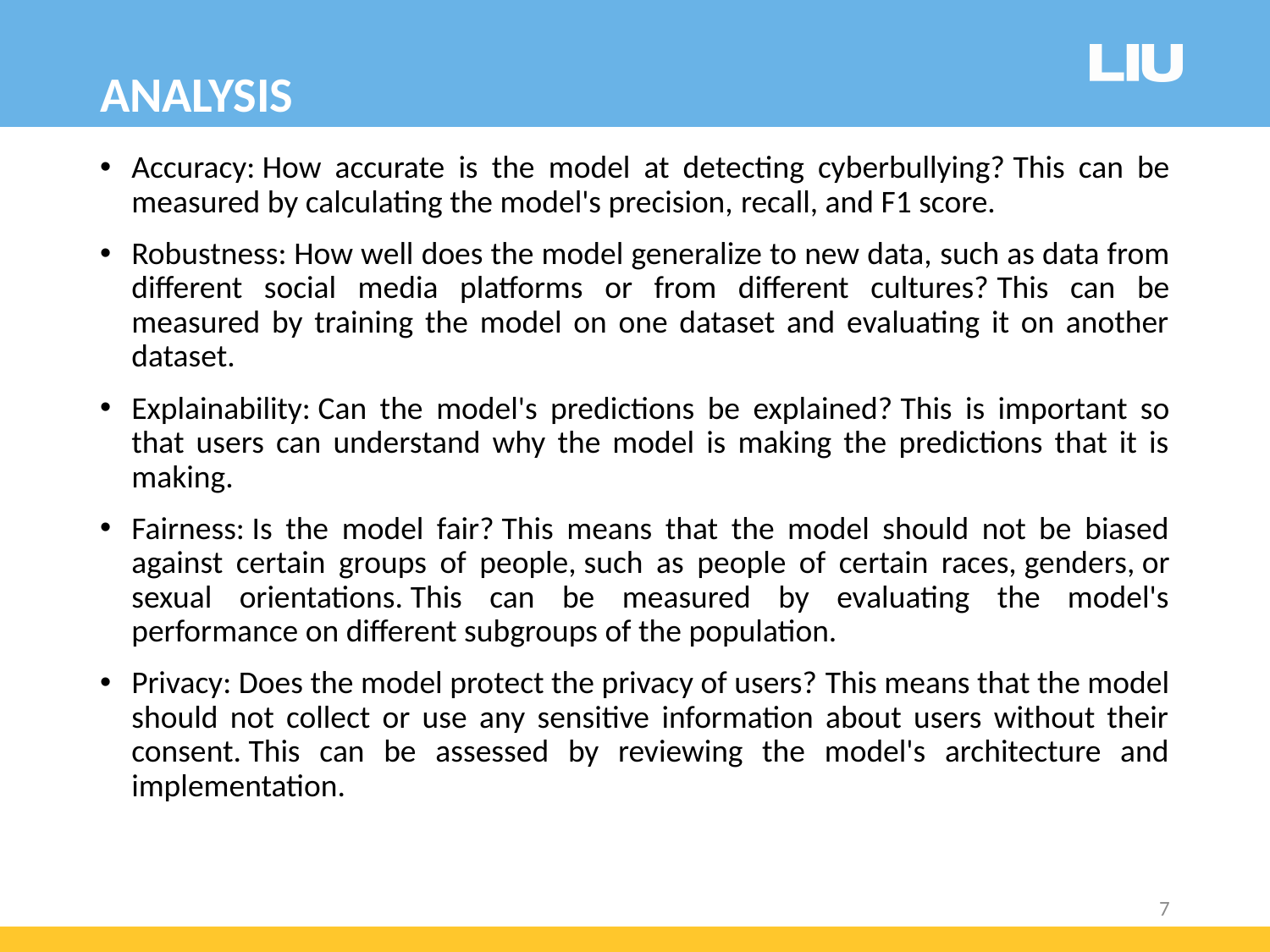

# ANALYSIS
Accuracy: How accurate is the model at detecting cyberbullying? This can be measured by calculating the model's precision, recall, and F1 score.
Robustness: How well does the model generalize to new data, such as data from different social media platforms or from different cultures? This can be measured by training the model on one dataset and evaluating it on another dataset.
Explainability: Can the model's predictions be explained? This is important so that users can understand why the model is making the predictions that it is making.
Fairness: Is the model fair? This means that the model should not be biased against certain groups of people, such as people of certain races, genders, or sexual orientations. This can be measured by evaluating the model's performance on different subgroups of the population.
Privacy: Does the model protect the privacy of users? This means that the model should not collect or use any sensitive information about users without their consent. This can be assessed by reviewing the model's architecture and implementation.
7